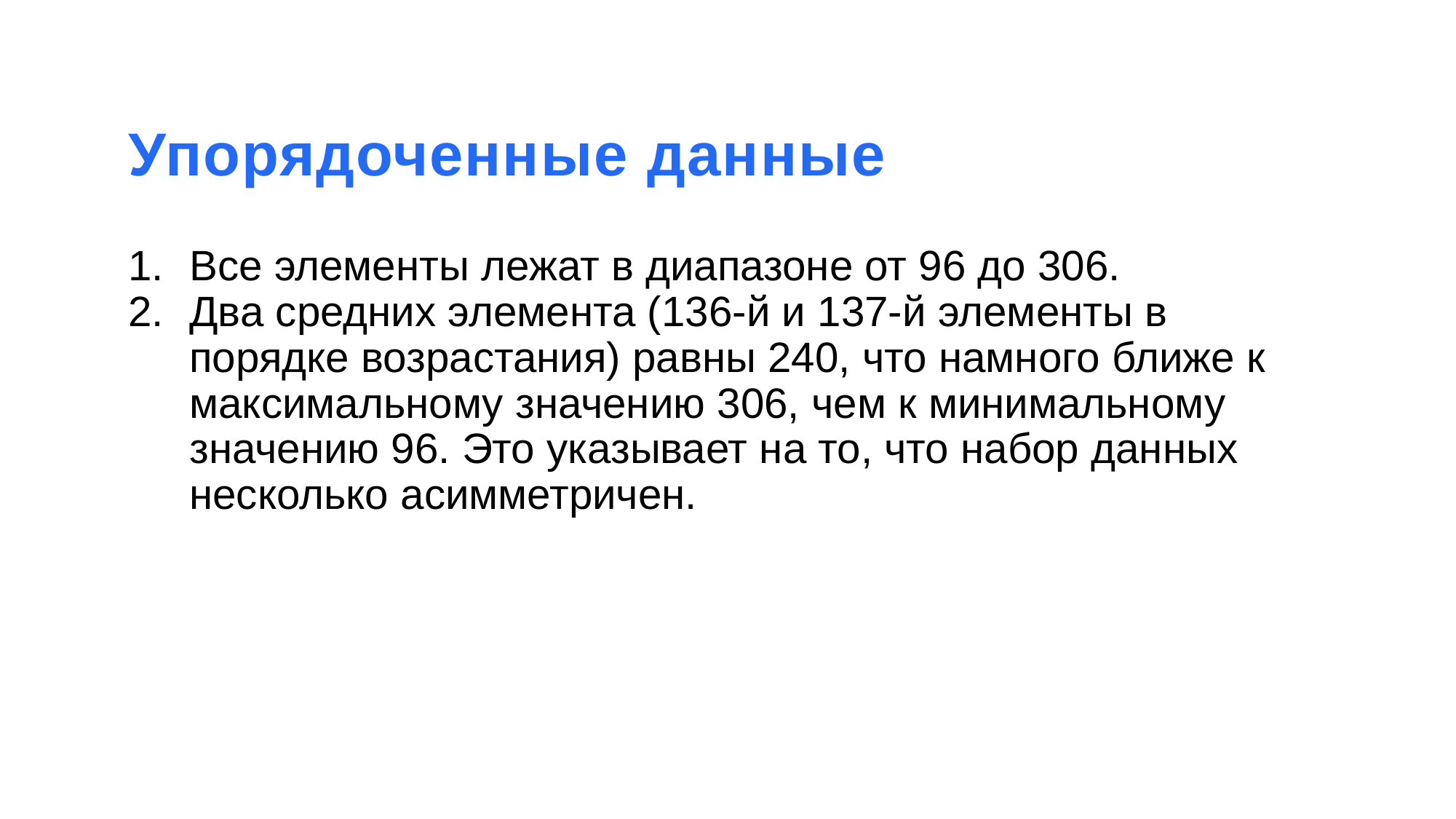

Упорядоченные данные
Все элементы лежат в диапазоне от 96 до 306.
Два средних элемента (136-й и 137-й элементы в порядке возрастания) равны 240, что намного ближе к максимальному значению 306, чем к минимальному значению 96. Это указывает на то, что набор данных несколько асимметричен.